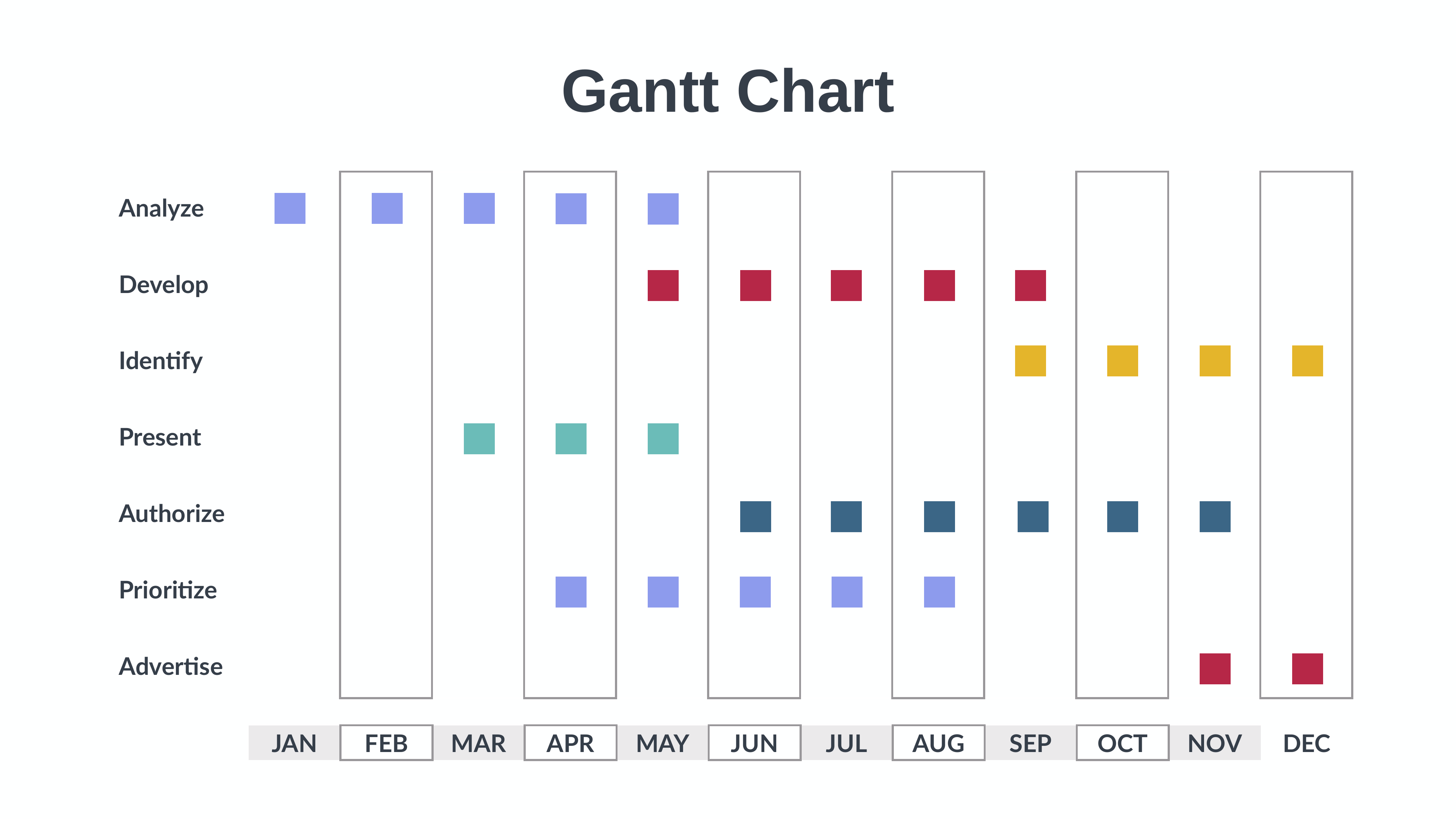

Gantt Chart
|  |  |  |  |  |  |  |  |  |  |  |
| --- | --- | --- | --- | --- | --- | --- | --- | --- | --- | --- |
| Analyze |
| --- |
|  |
| Develop |
|  |
| Identify |
|  |
| Present |
|  |
| Authorize |
|  |
| Prioritize |
|  |
| Advertise |
|  |

| JAN | FEB | MAR | APR | MAY | JUN | JUL | AUG | SEP | OCT | NOV | DEC |
| --- | --- | --- | --- | --- | --- | --- | --- | --- | --- | --- | --- |